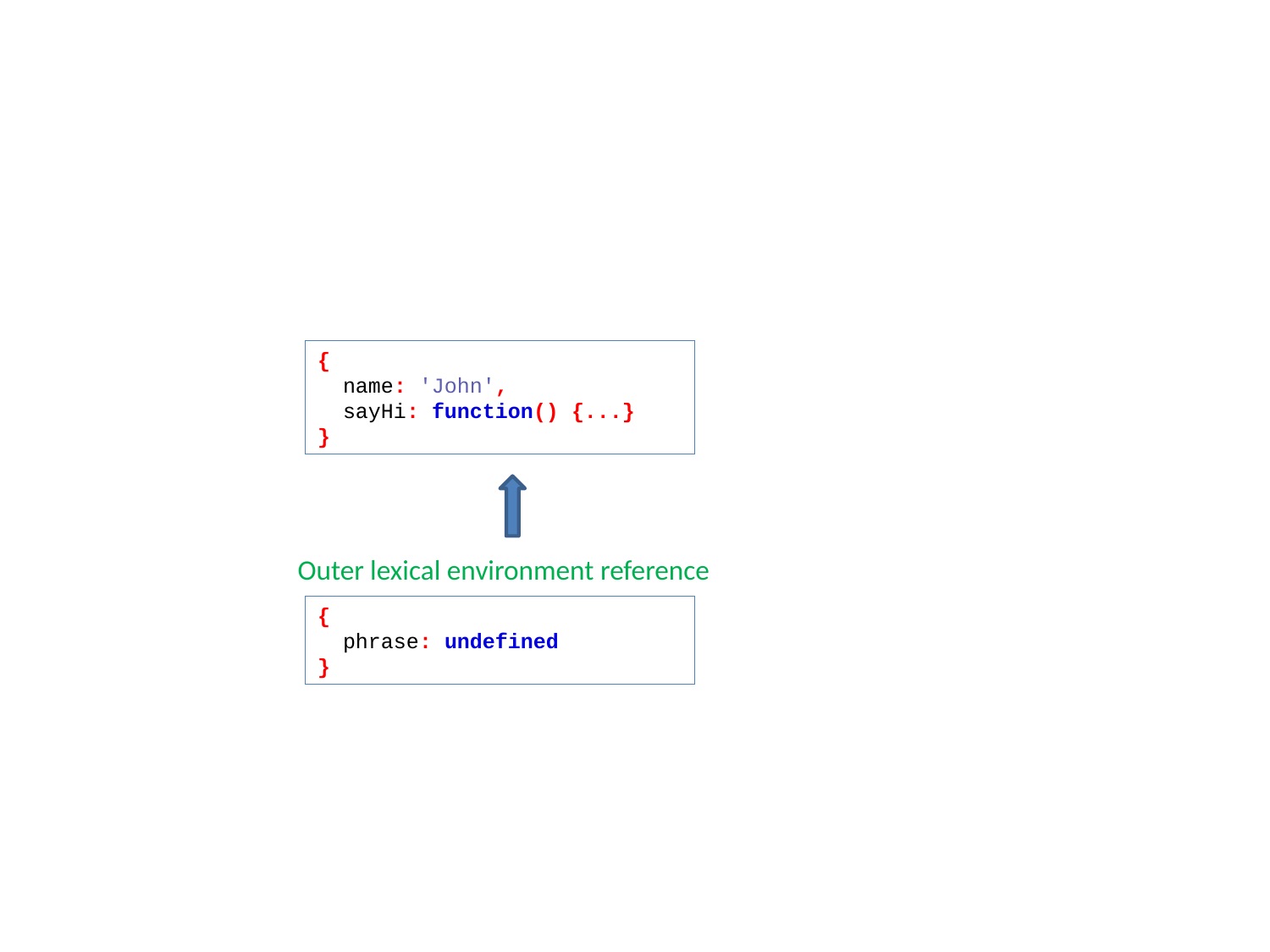

{
  name: 'John',
  sayHi: function() {...}
}

Outer lexical environment reference
{
  phrase: undefined
}